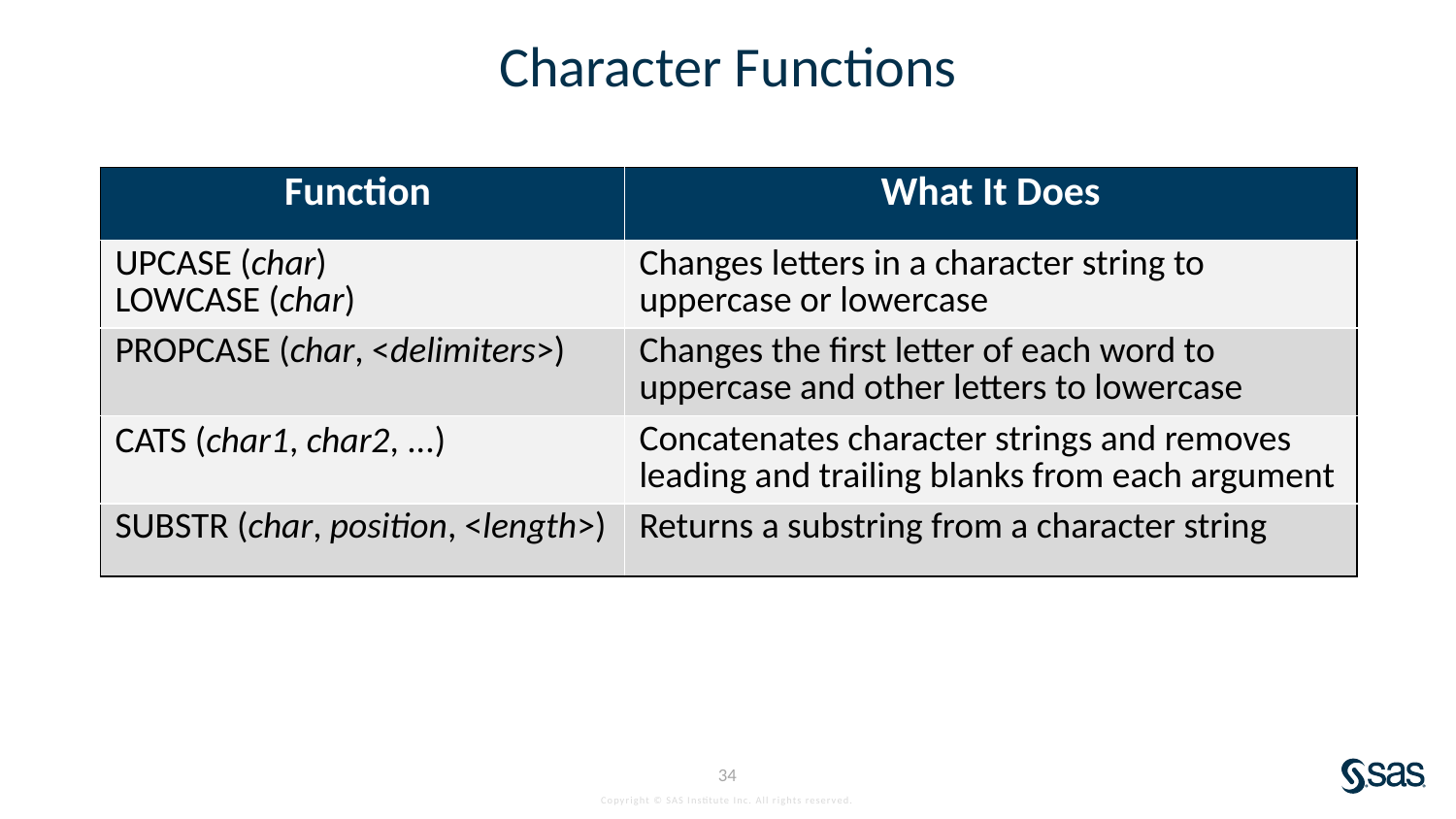

# Character Functions
| Function | What It Does |
| --- | --- |
| UPCASE (char) LOWCASE (char) | Changes letters in a character string to uppercase or lowercase |
| PROPCASE (char, <delimiters>) | Changes the first letter of each word to uppercase and other letters to lowercase |
| CATS (char1, char2, ...) | Concatenates character strings and removes leading and trailing blanks from each argument |
| SUBSTR (char, position, <length>) | Returns a substring from a character string |